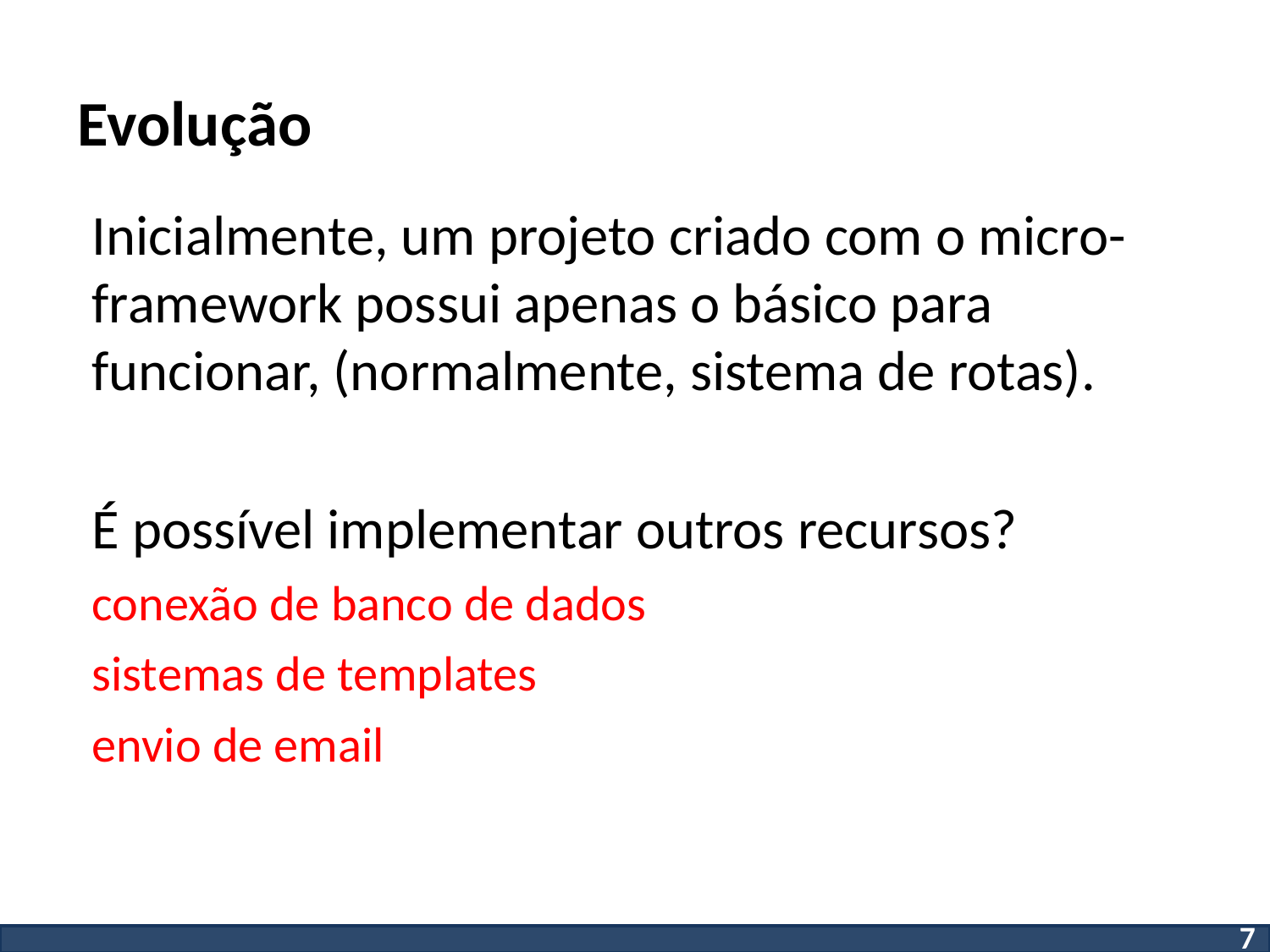

# Evolução
Inicialmente, um projeto criado com o micro-framework possui apenas o básico para funcionar, (normalmente, sistema de rotas).

É possível implementar outros recursos?
conexão de banco de dados
sistemas de templates
envio de email
7